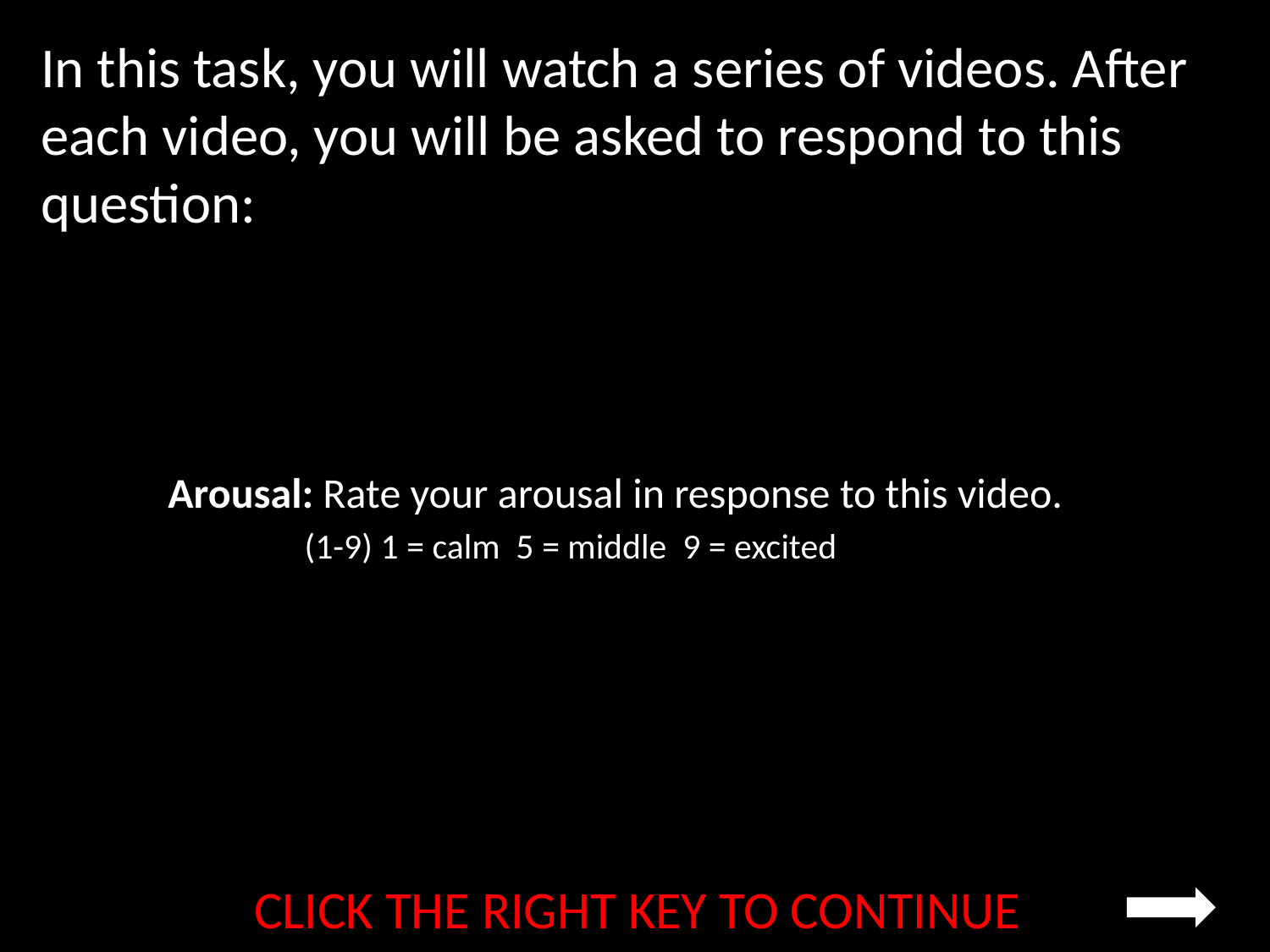

In this task, you will watch a series of videos. After each video, you will be asked to respond to this question:

	Arousal: Rate your arousal in response to this video.                   		 (1-9) 1 = calm  5 = middle  9 = excited
CLICK THE RIGHT KEY TO CONTINUE